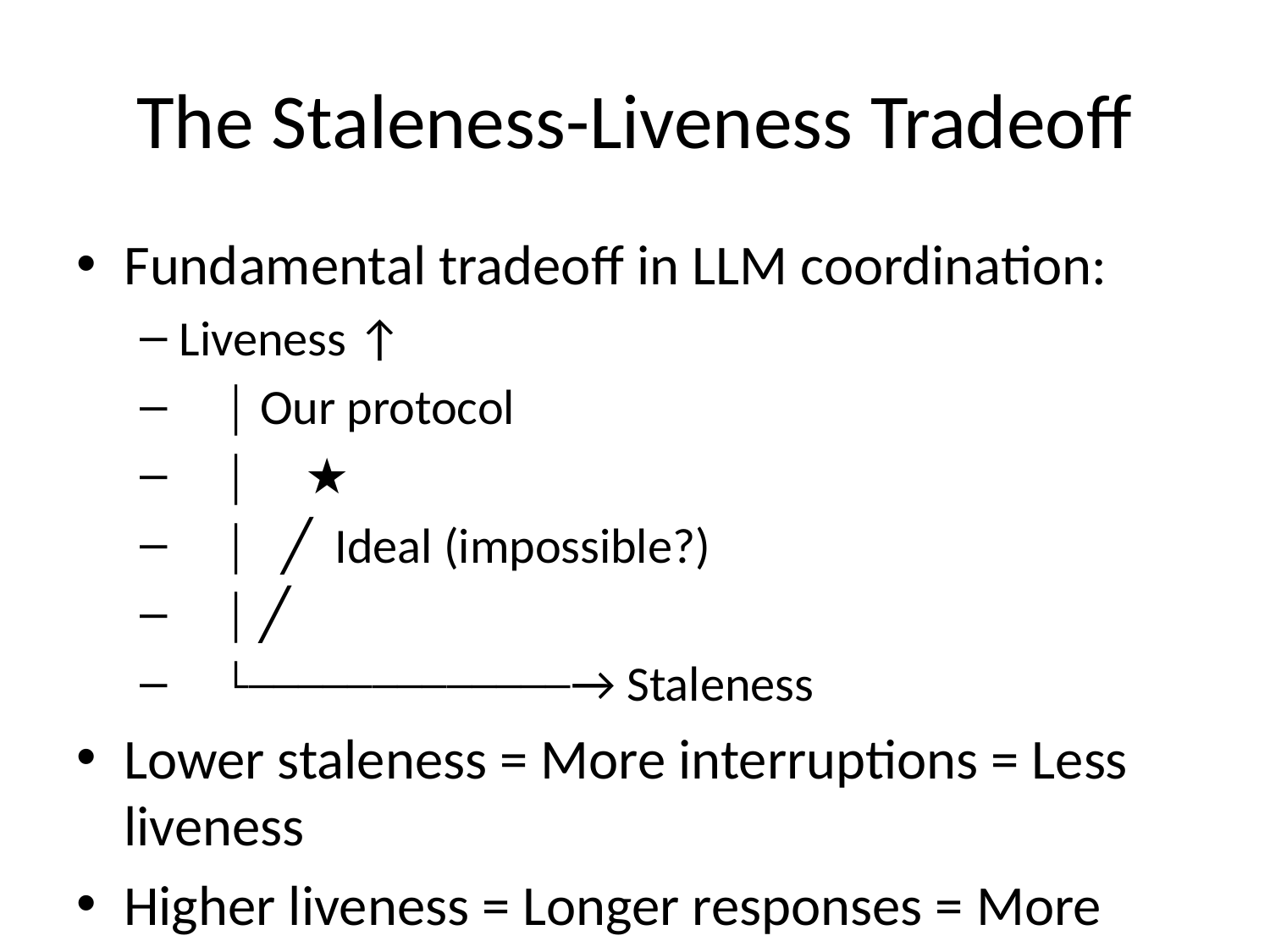

# The Staleness-Liveness Tradeoff
Fundamental tradeoff in LLM coordination:
Liveness ↑
    │ Our protocol
    │     ★
    │   ╱  Ideal (impossible?)
    │ ╱
    └─────────────→ Staleness
Lower staleness = More interruptions = Less liveness
Higher liveness = Longer responses = More staleness